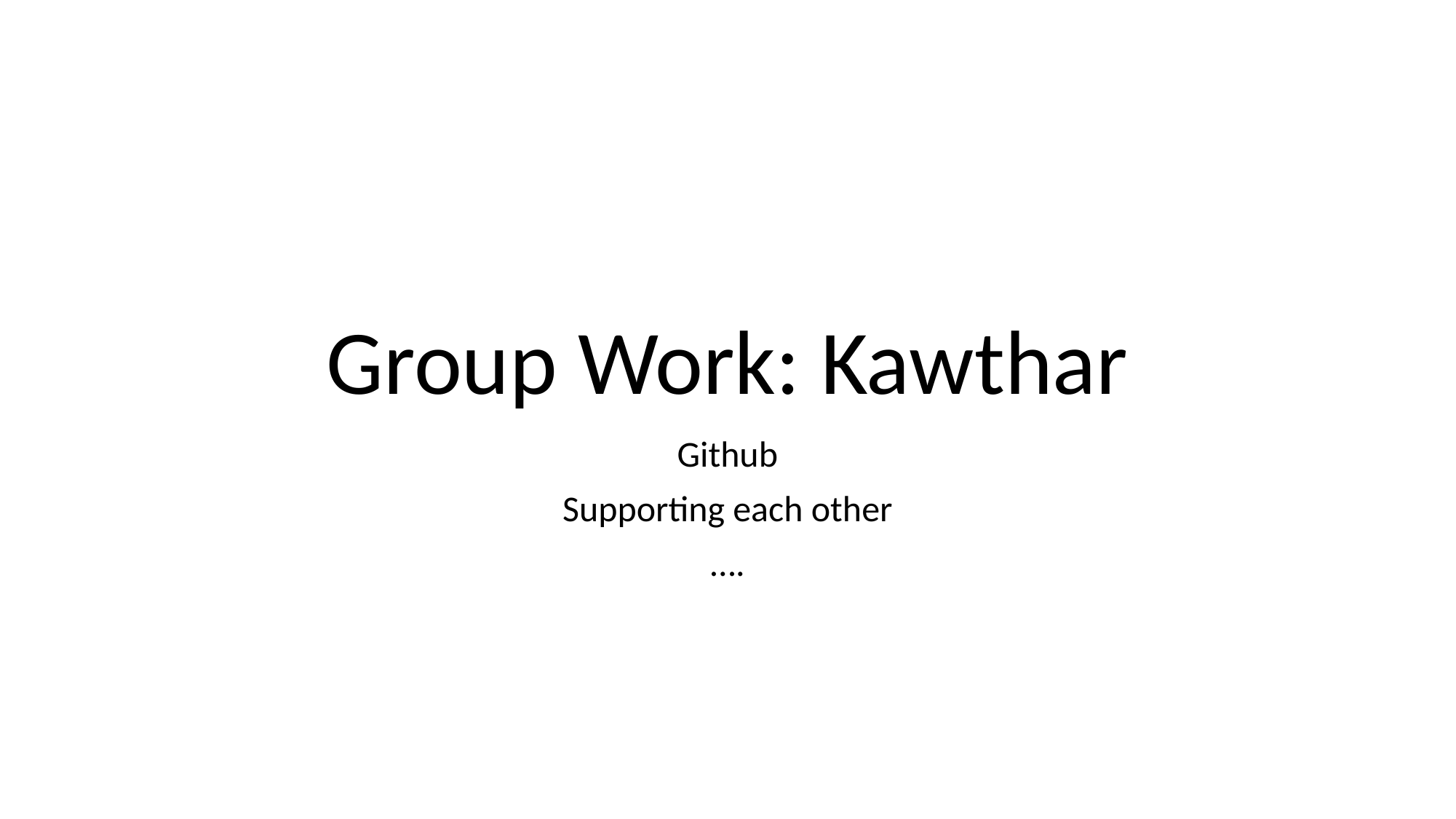

# Group Work: Kawthar
Github
Supporting each other
….